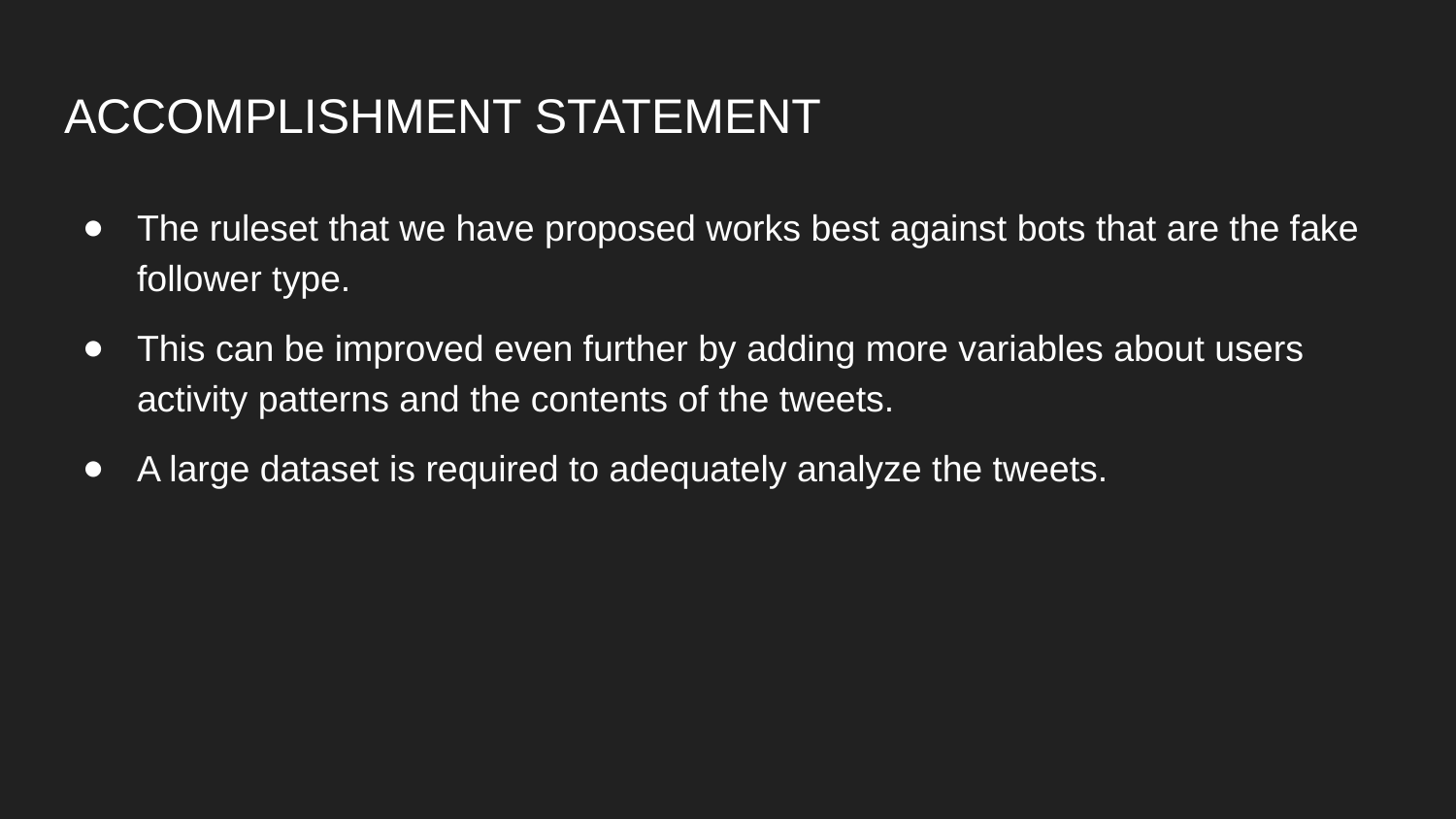

# ACCOMPLISHMENT STATEMENT
The ruleset that we have proposed works best against bots that are the fake follower type.
This can be improved even further by adding more variables about users activity patterns and the contents of the tweets.
A large dataset is required to adequately analyze the tweets.